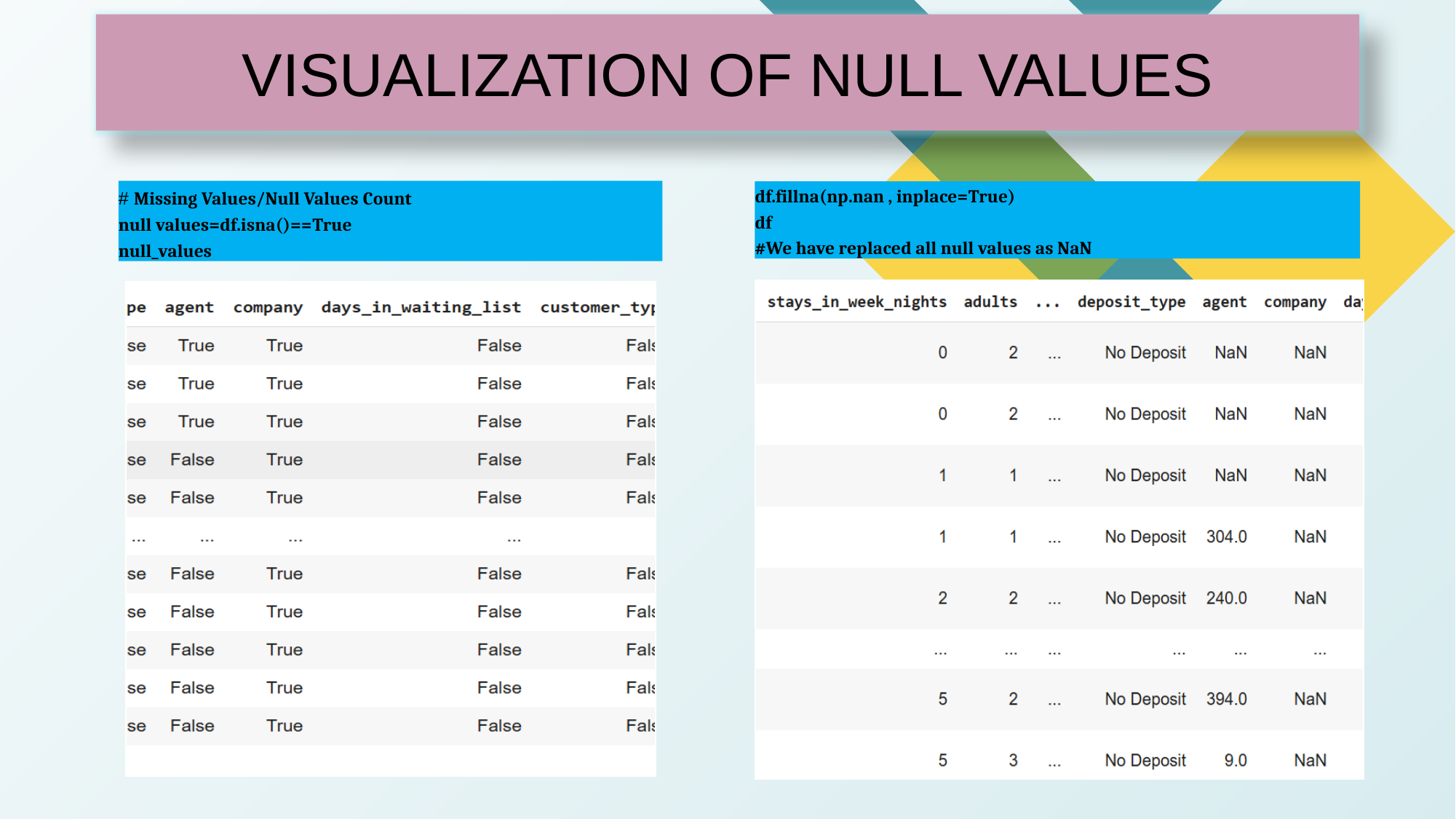

VISUALIZATION OF NULL VALUES
# Missing Values/Null Values Count
null values=df.isna()==True
null_values
df.fillna(np.nan , inplace=True)
df
#We have replaced all null values as NaN